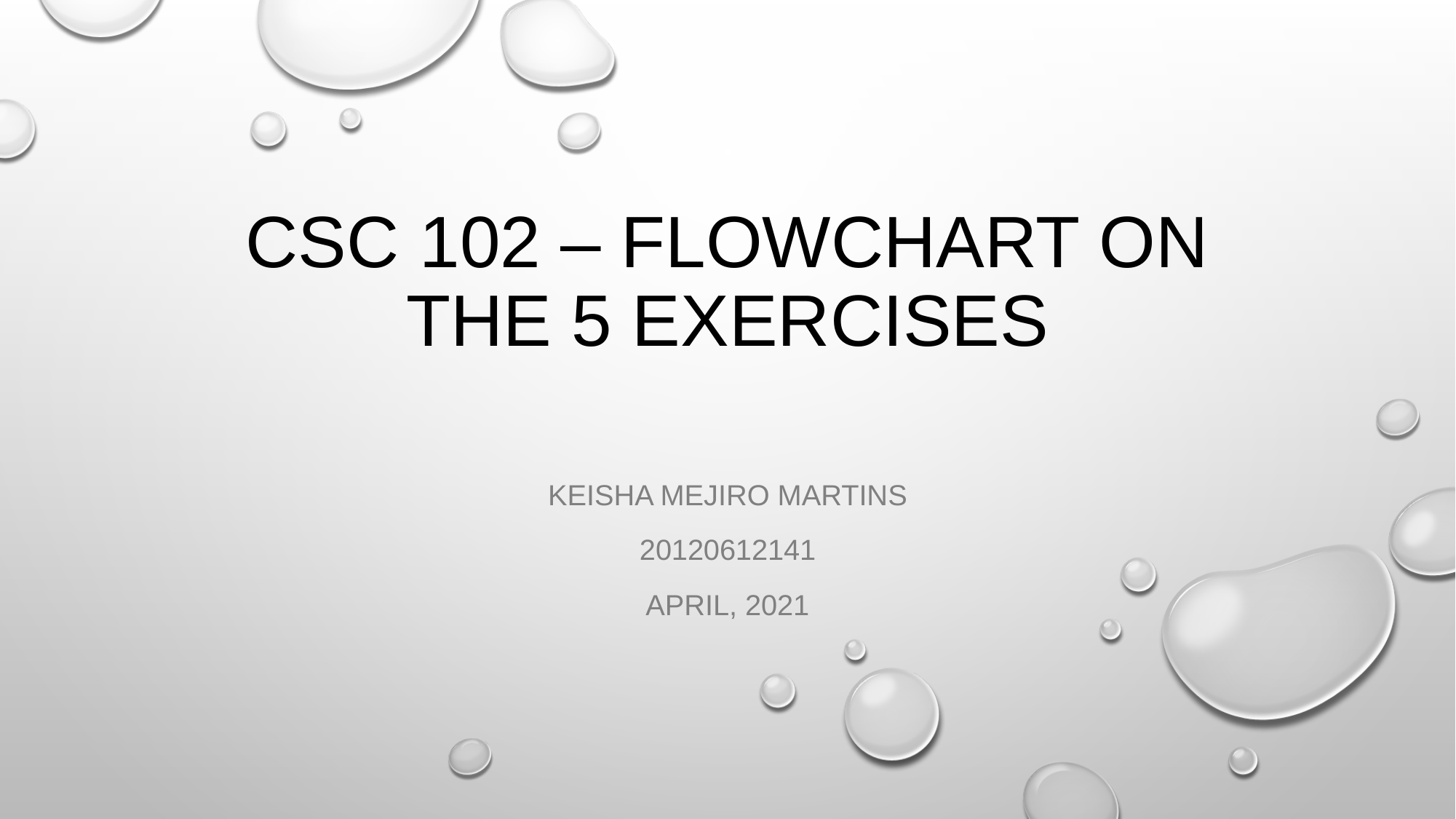

# CSC 102 – FLOWCHART ON THE 5 EXERCISES
KEISHA MEJIRO MARTINS
20120612141
APRIL, 2021